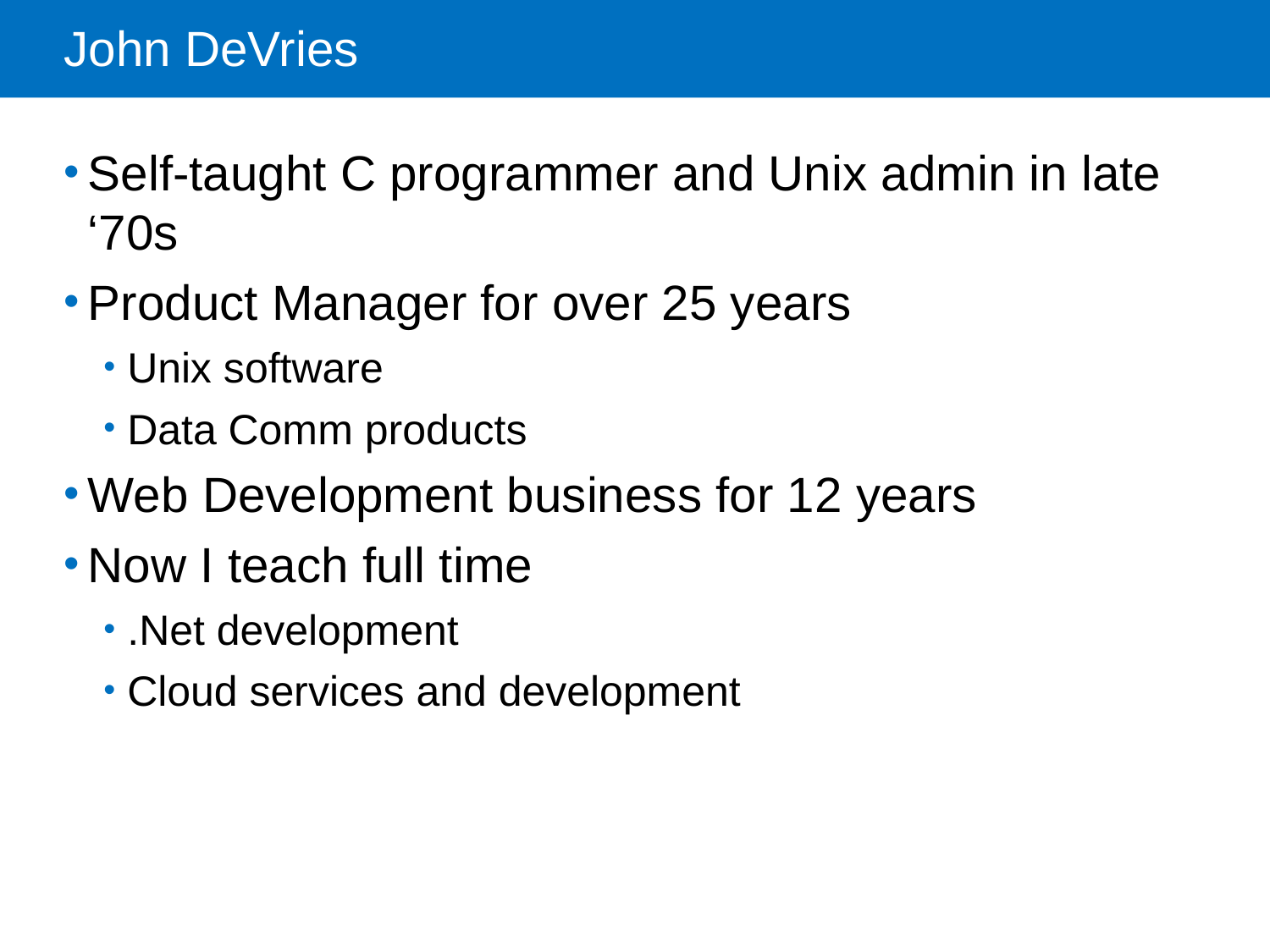

# John DeVries
Self-taught C programmer and Unix admin in late ‘70s
Product Manager for over 25 years
Unix software
Data Comm products
Web Development business for 12 years
Now I teach full time
.Net development
Cloud services and development